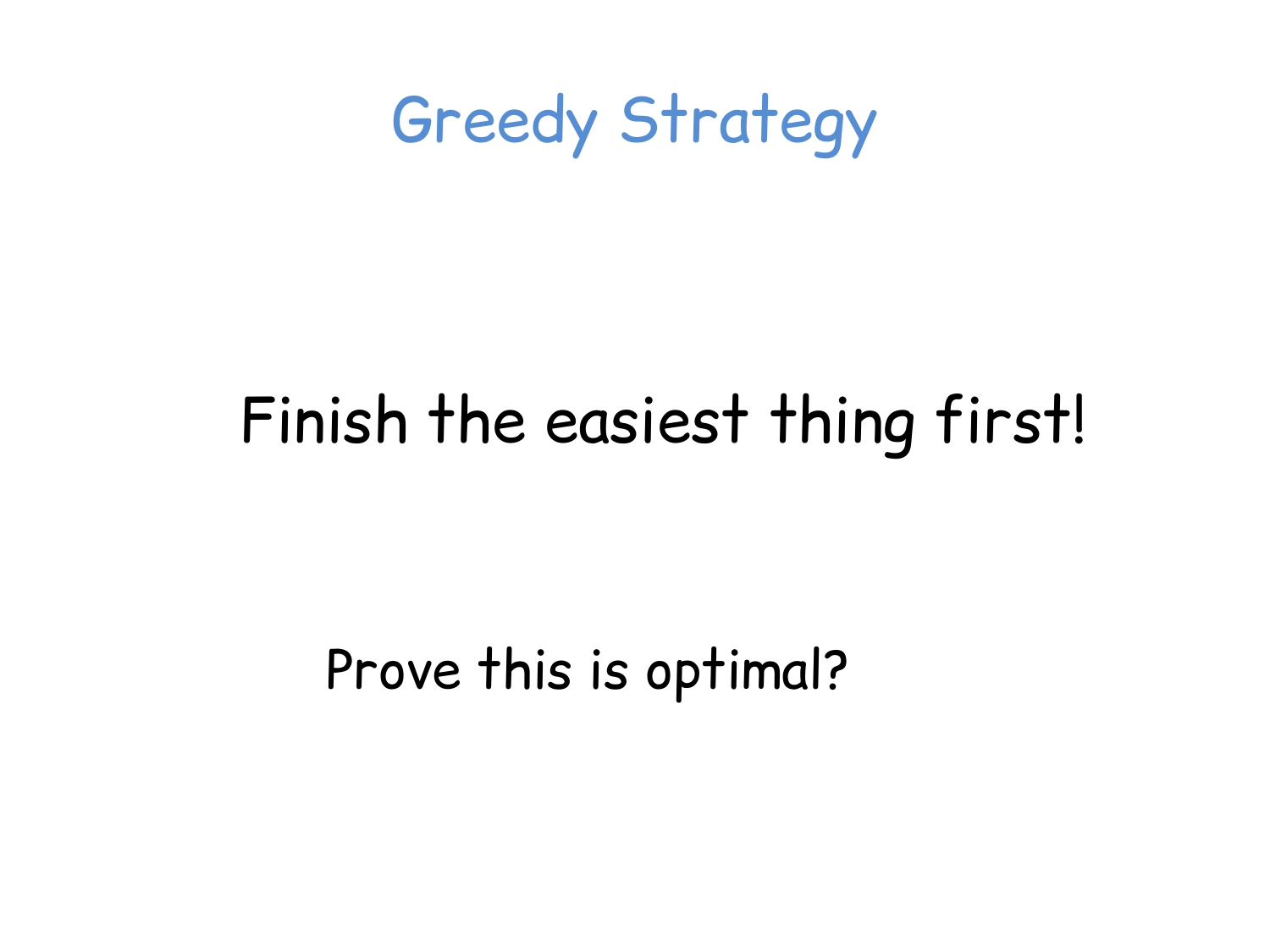

# Greedy Strategy
         Finish the easiest thing first!

Prove this is optimal?